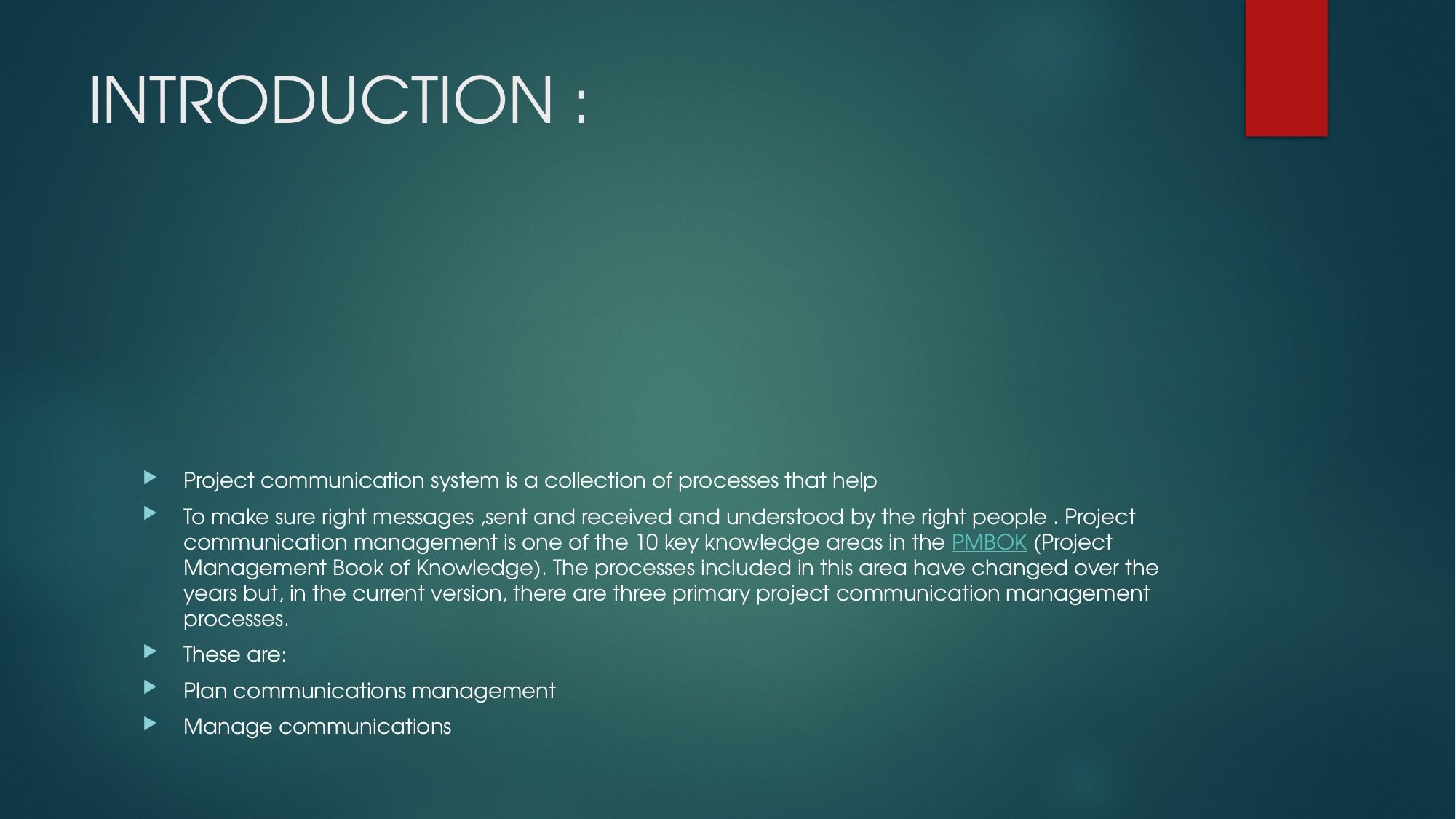

# INTRODUCTION :

Project communication system is a collection of processes that help
To make sure right messages ,sent and received and understood by the right people . Project communication management is one of the 10 key knowledge areas in the PMBOK (Project Management Book of Knowledge). The processes included in this area have changed over the years but, in the current version, there are three primary project communication management processes.
These are:
Plan communications management
Manage communications